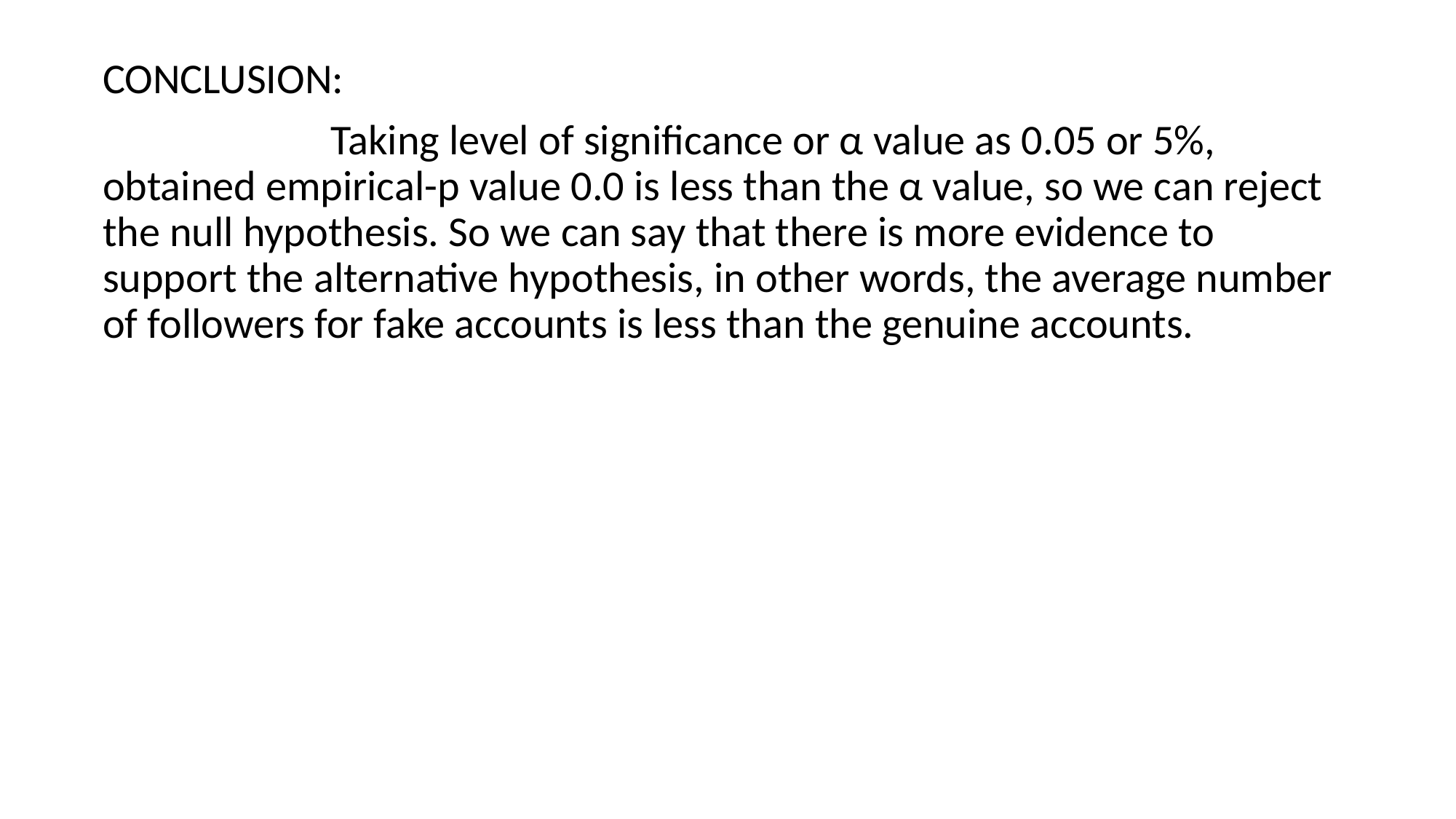

CONCLUSION:
		 Taking level of significance or α value as 0.05 or 5%, obtained empirical-p value 0.0 is less than the α value, so we can reject the null hypothesis. So we can say that there is more evidence to support the alternative hypothesis, in other words, the average number of followers for fake accounts is less than the genuine accounts.